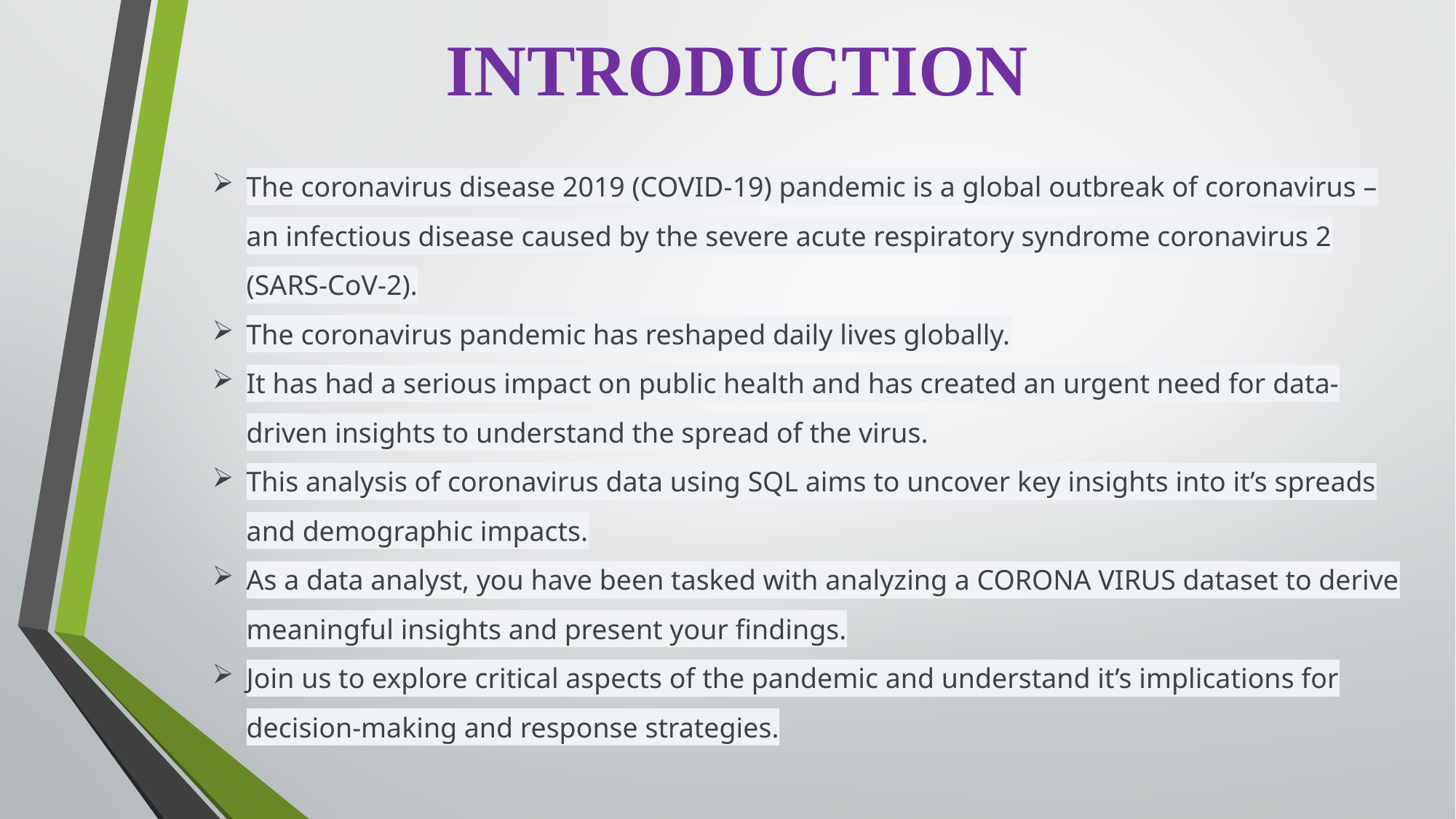

INTRODUCTION
The coronavirus disease 2019 (COVID-19) pandemic is a global outbreak of coronavirus – an infectious disease caused by the severe acute respiratory syndrome coronavirus 2 (SARS-CoV-2).
The coronavirus pandemic has reshaped daily lives globally.
It has had a serious impact on public health and has created an urgent need for data-driven insights to understand the spread of the virus.
This analysis of coronavirus data using SQL aims to uncover key insights into it’s spreads and demographic impacts.
As a data analyst, you have been tasked with analyzing a CORONA VIRUS dataset to derive meaningful insights and present your findings.
Join us to explore critical aspects of the pandemic and understand it’s implications for decision-making and response strategies.